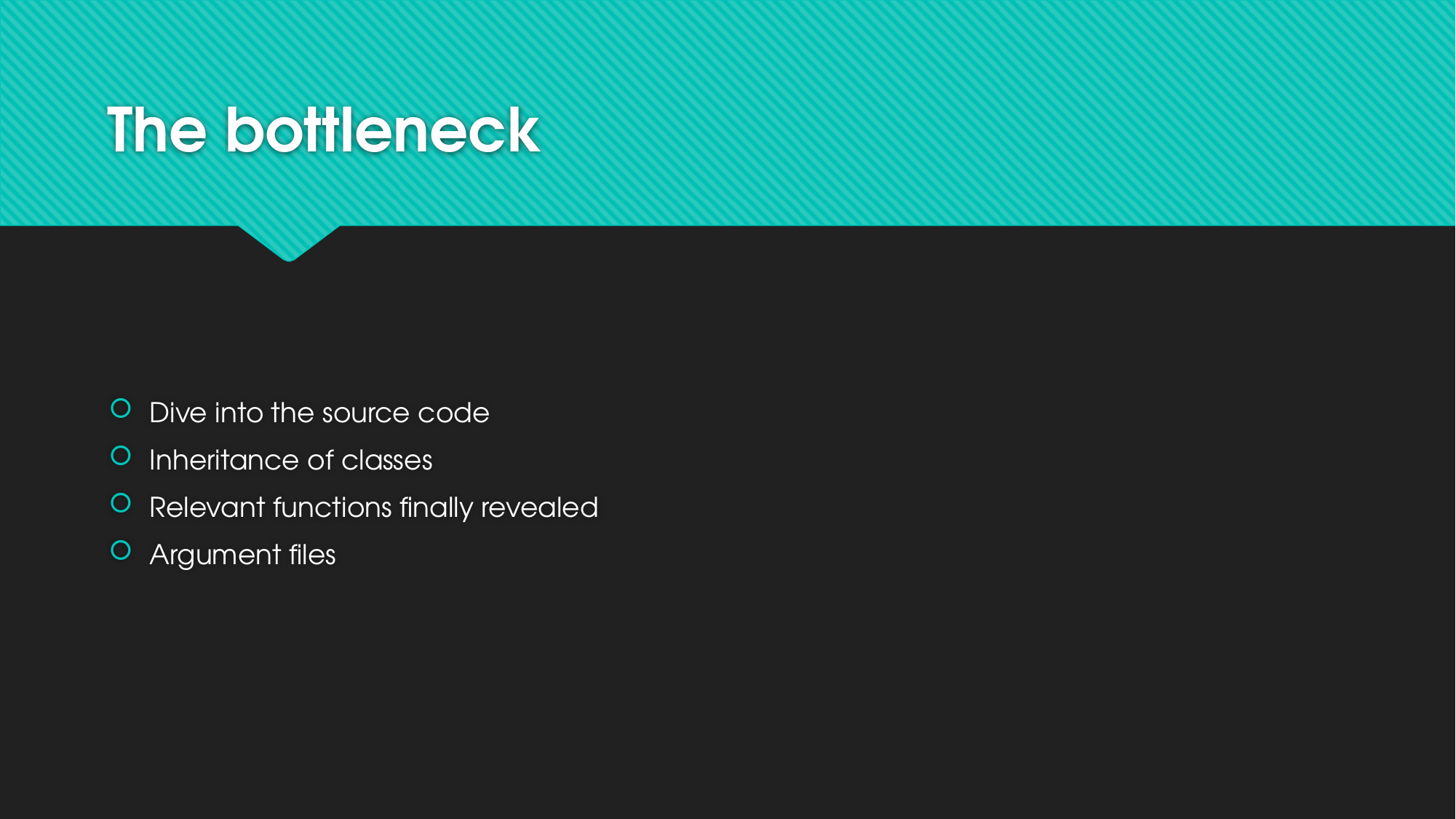

# The bottleneck
Dive into the source code
Inheritance of classes
Relevant functions finally revealed
Argument files